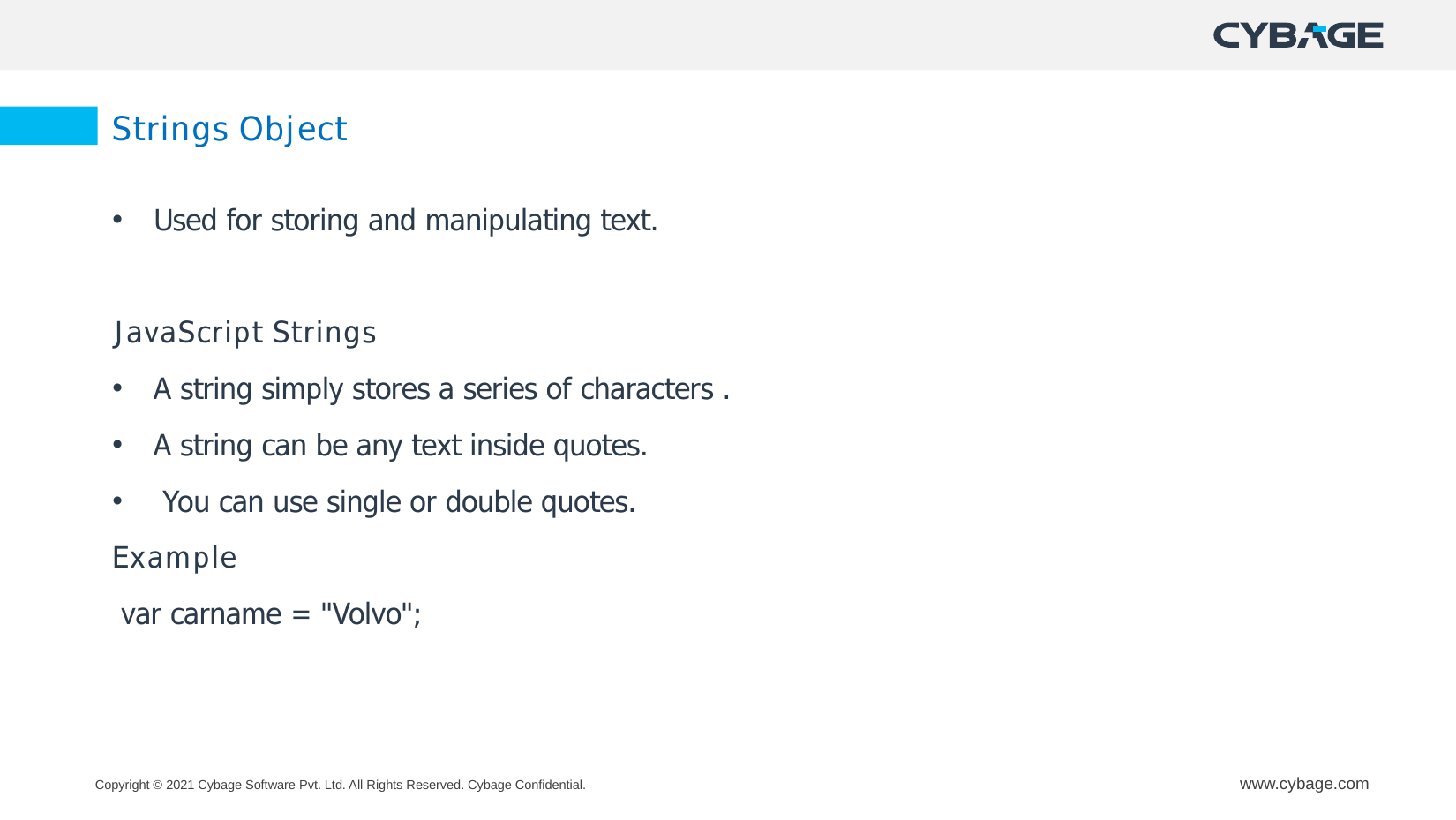

Strings Object

Used for storing and manipulating text.

JavaScript Strings
A string simply stores a series of characters .
A string can be any text inside quotes.
 You can use single or double quotes.
Example
 var carname = "Volvo";